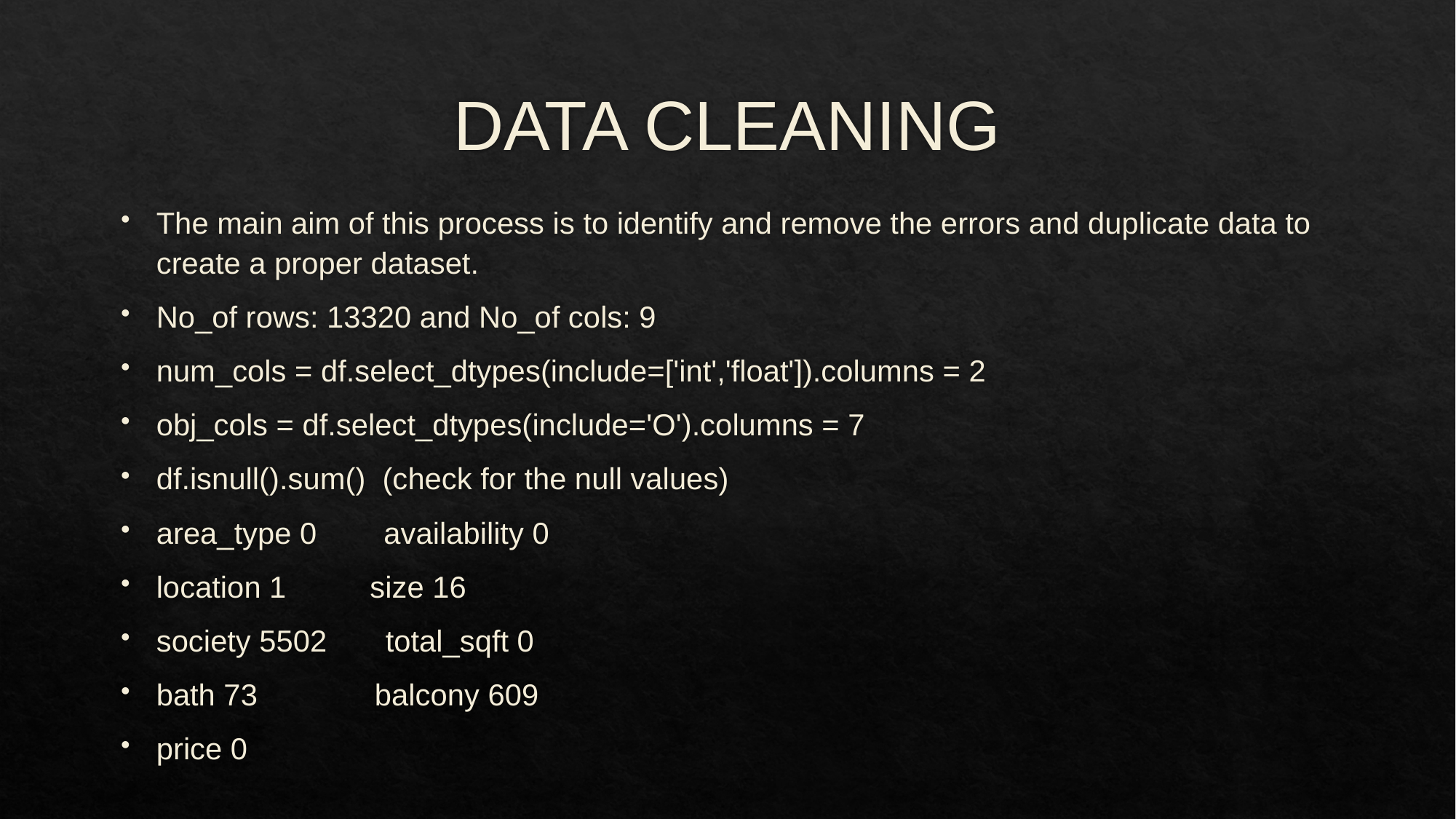

# DATA CLEANING
The main aim of this process is to identify and remove the errors and duplicate data to create a proper dataset.
No_of rows: 13320 and No_of cols: 9
num_cols = df.select_dtypes(include=['int','float']).columns = 2
obj_cols = df.select_dtypes(include='O').columns = 7
df.isnull().sum()  (check for the null values)
area_type 0        availability 0
location 1          size 16
society 5502       total_sqft 0
bath 73              balcony 609
price 0